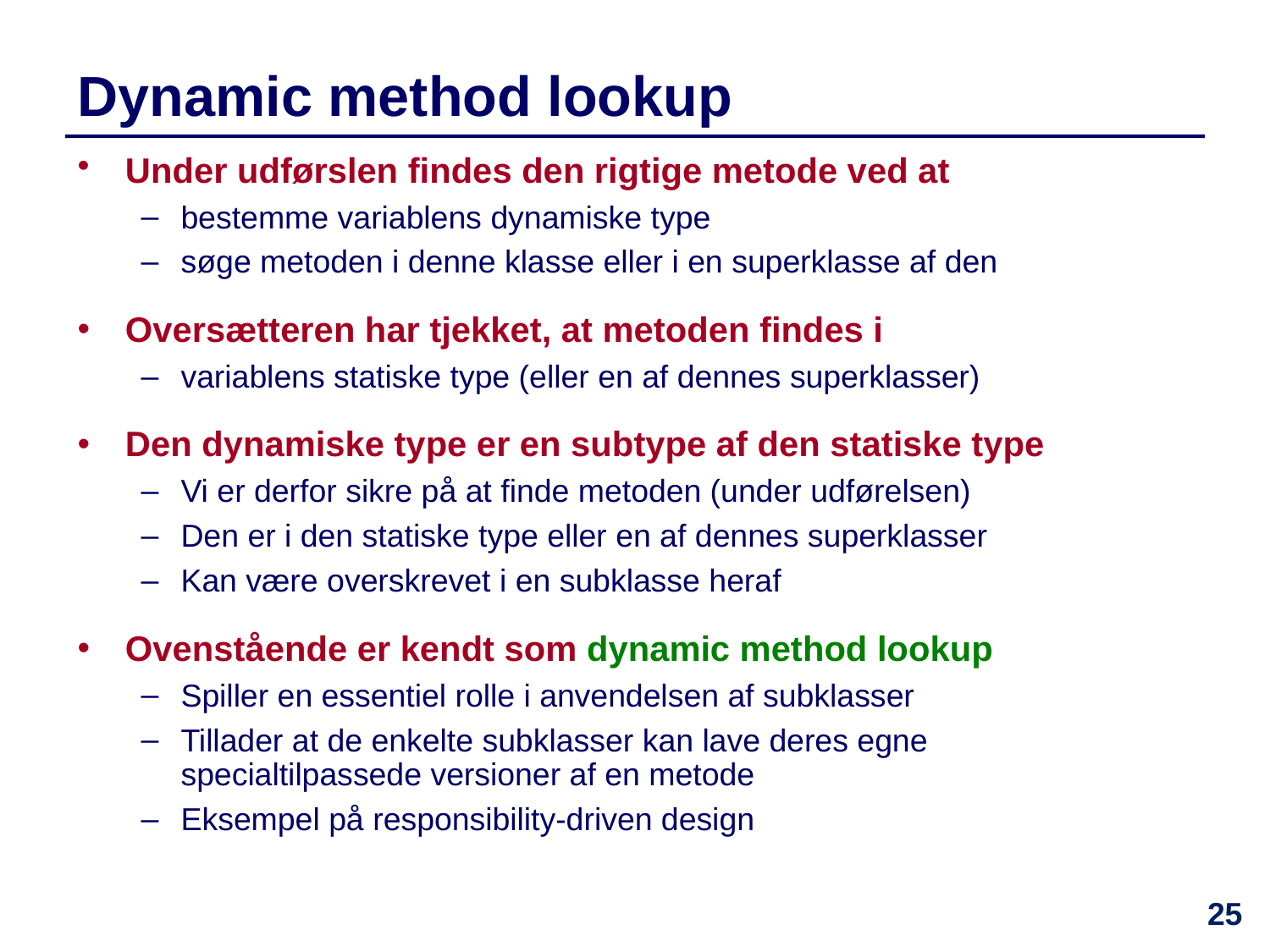

Dynamic method lookup
Under udførslen findes den rigtige metode ved at
bestemme variablens dynamiske type
søge metoden i denne klasse eller i en superklasse af den
Oversætteren har tjekket, at metoden findes i
variablens statiske type (eller en af dennes superklasser)
Den dynamiske type er en subtype af den statiske type
Vi er derfor sikre på at finde metoden (under udførelsen)
Den er i den statiske type eller en af dennes superklasser
Kan være overskrevet i en subklasse heraf
Ovenstående er kendt som dynamic method lookup
Spiller en essentiel rolle i anvendelsen af subklasser
Tillader at de enkelte subklasser kan lave deres egne specialtilpassede versioner af en metode
Eksempel på responsibility-driven design
25